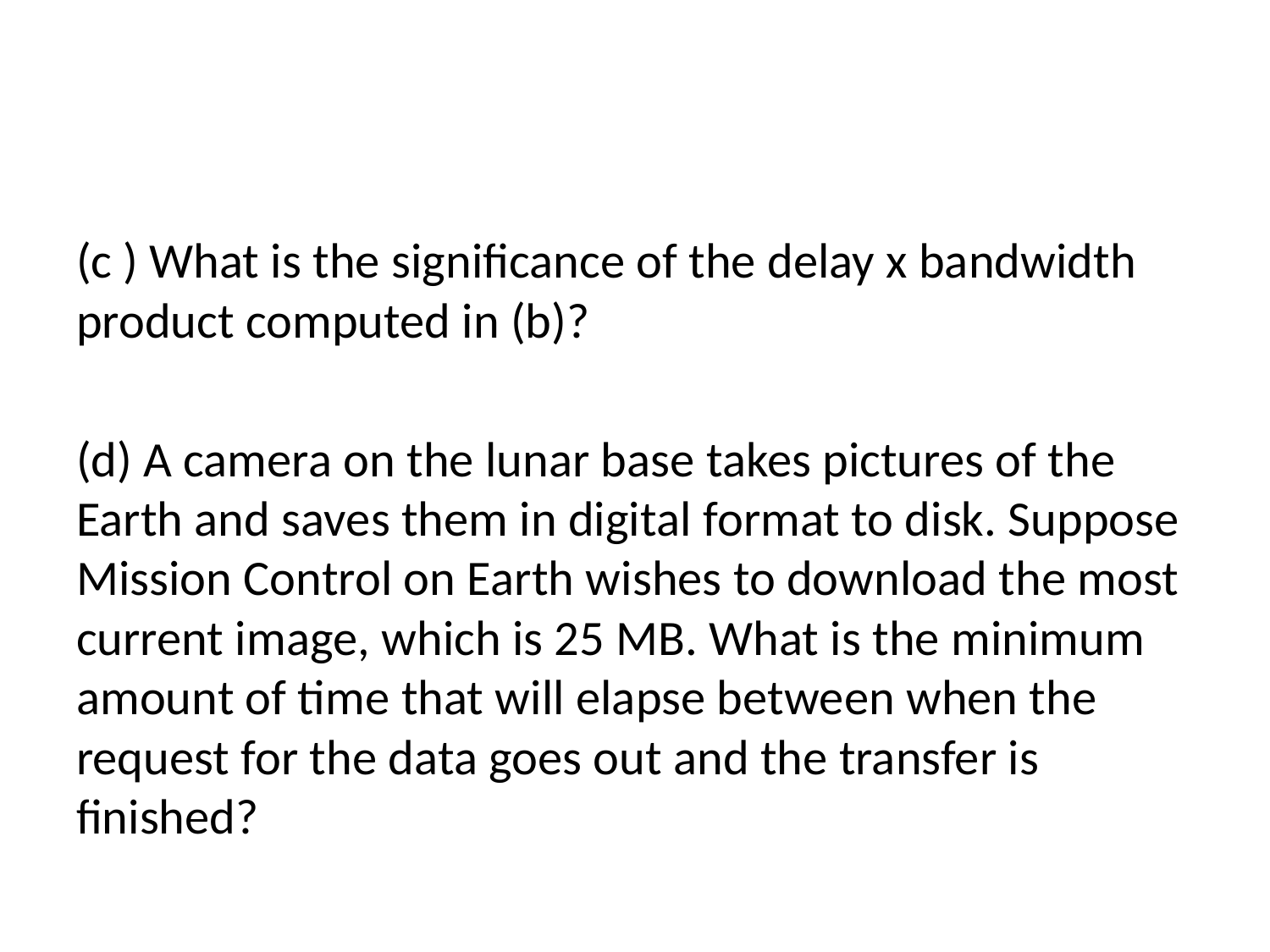

#
(c ) What is the significance of the delay x bandwidth product computed in (b)?

(d) A camera on the lunar base takes pictures of the Earth and saves them in digital format to disk. Suppose Mission Control on Earth wishes to download the most current image, which is 25 MB. What is the minimum amount of time that will elapse between when the request for the data goes out and the transfer is finished?